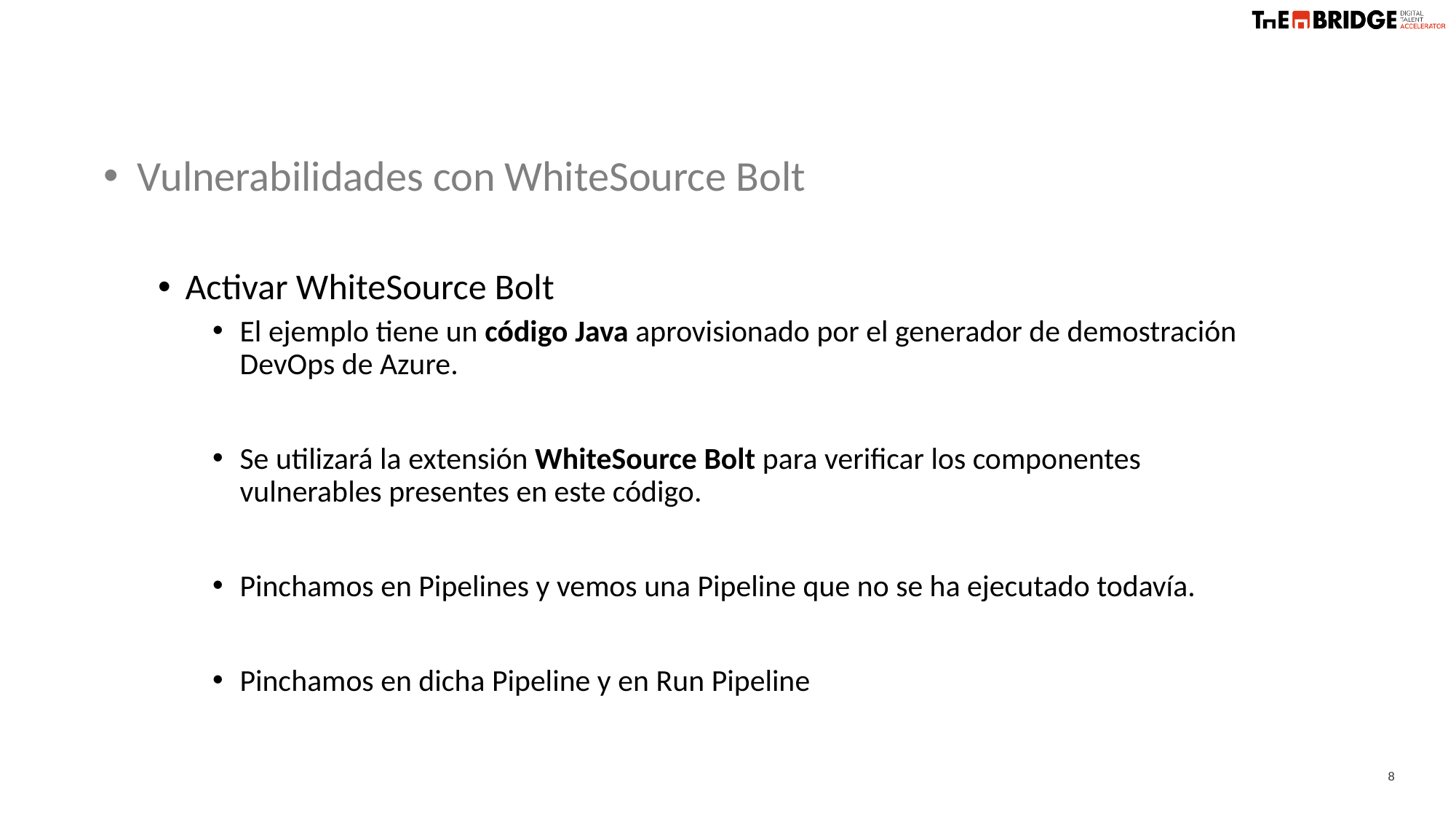

Vulnerabilidades con WhiteSource Bolt

Activar WhiteSource Bolt
El ejemplo tiene un código Java aprovisionado por el generador de demostración DevOps de Azure.

Se utilizará la extensión WhiteSource Bolt para verificar los componentes vulnerables presentes en este código.

Pinchamos en Pipelines y vemos una Pipeline que no se ha ejecutado todavía.

Pinchamos en dicha Pipeline y en Run Pipeline